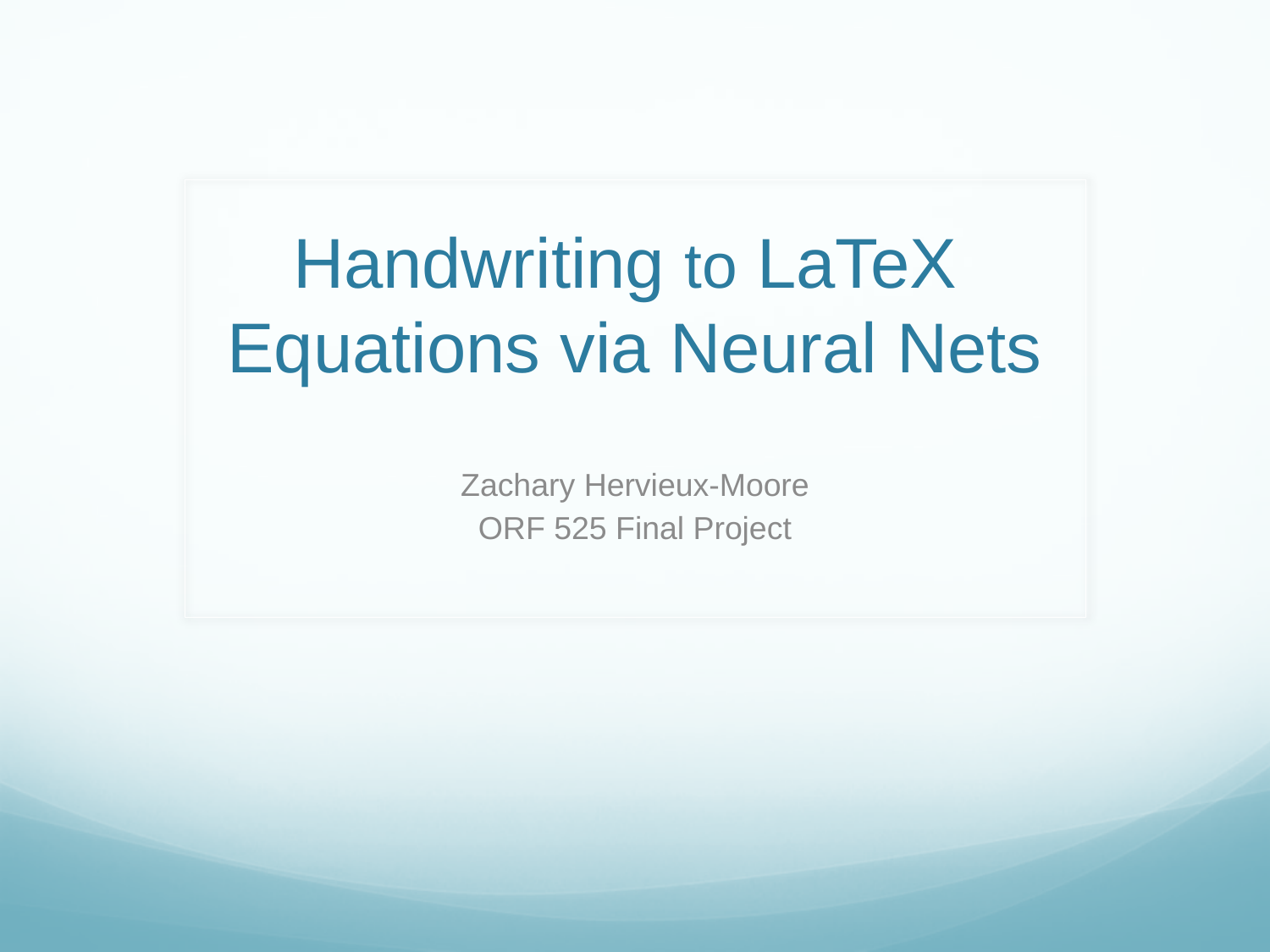

# Handwriting to LaTeX  Equations via Neural Nets
Zachary Hervieux-Moore
ORF 525 Final Project